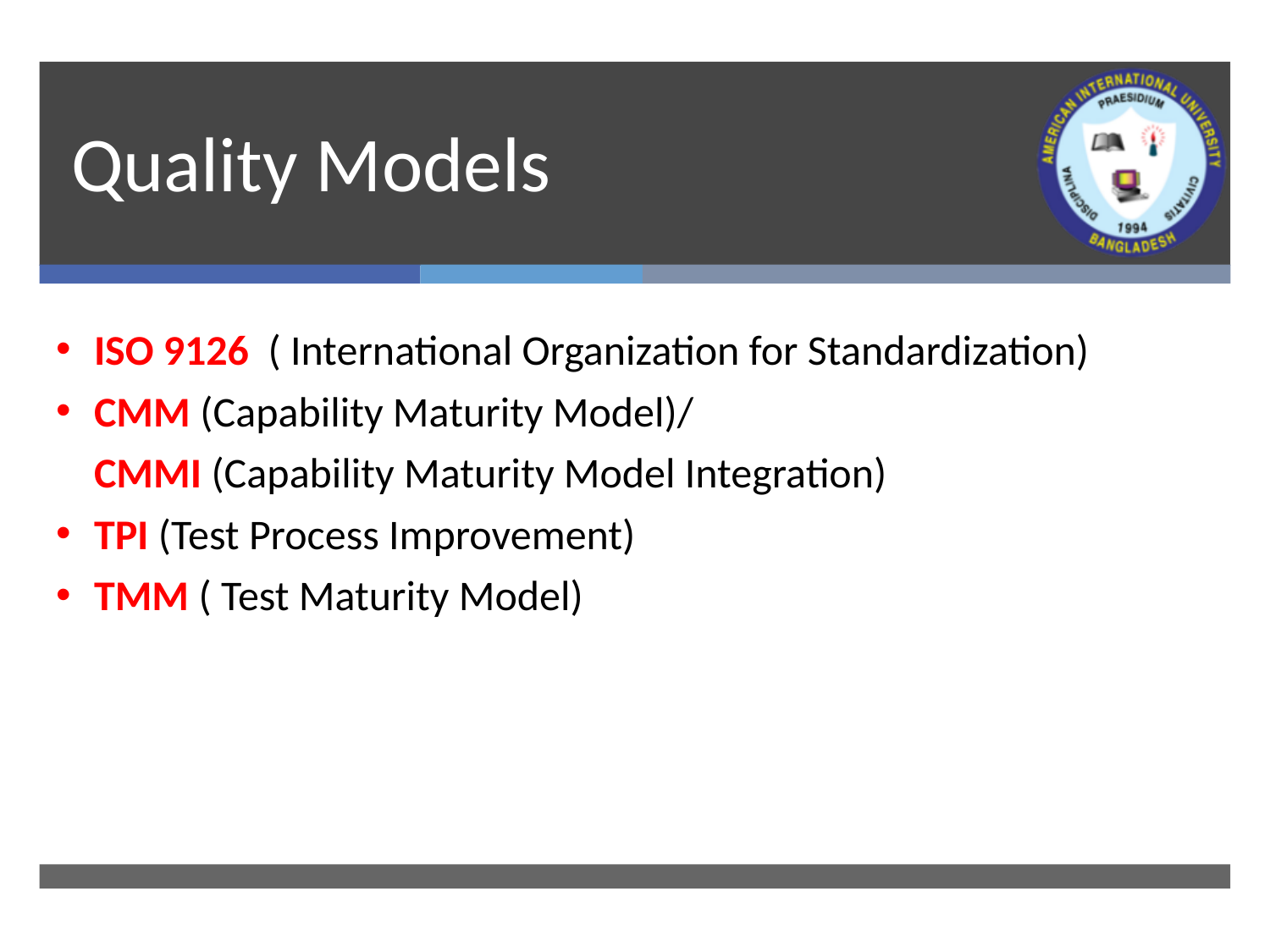

# Quality Models
ISO 9126  ( International Organization for Standardization)
CMM (Capability Maturity Model)/
	CMMI (Capability Maturity Model Integration)
TPI (Test Process Improvement)
TMM ( Test Maturity Model)